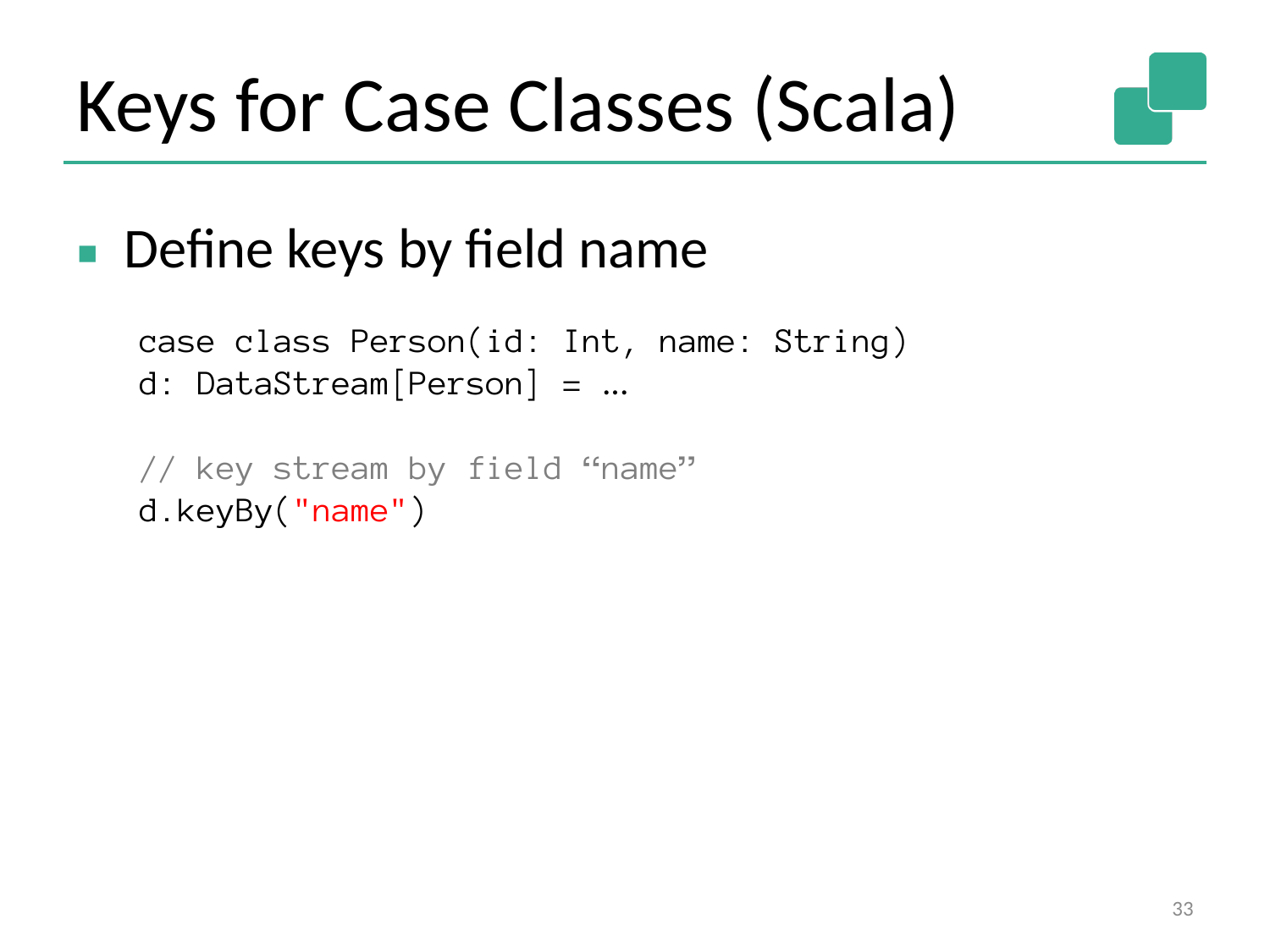

Keys for Case Classes (Scala)
Define keys by field name

case class Person(id: Int, name: String)
d: DataStream[Person] = ...

// key stream by field “name”
d.keyBy("name")

33